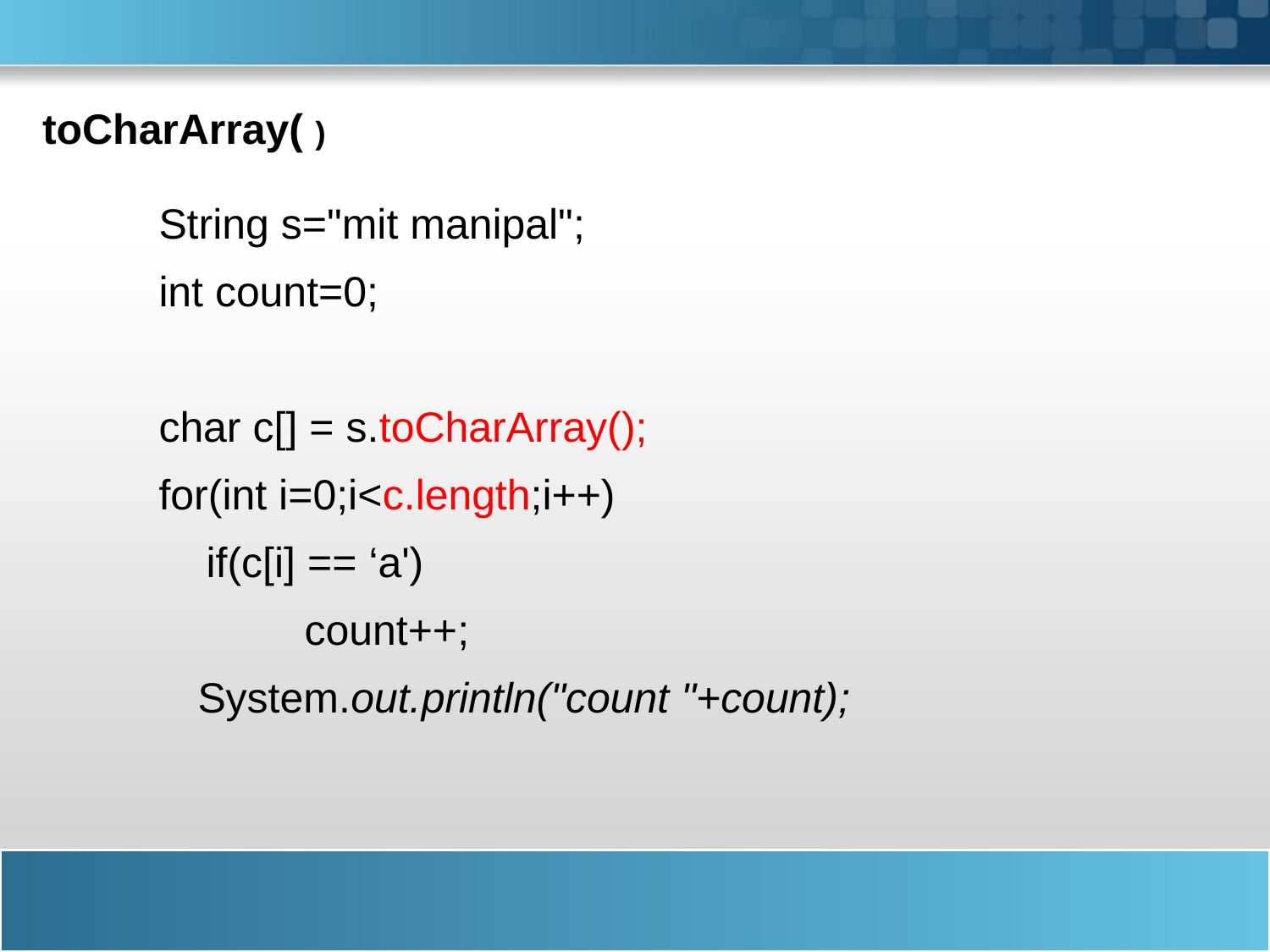

toCharArray( )

	String s="mit manipal";
	int count=0;

	char c[] = s.toCharArray();
	for(int i=0;i<c.length;i++)
	    if(c[i] == ‘a')
                       count++;
              System.out.println("count "+count);